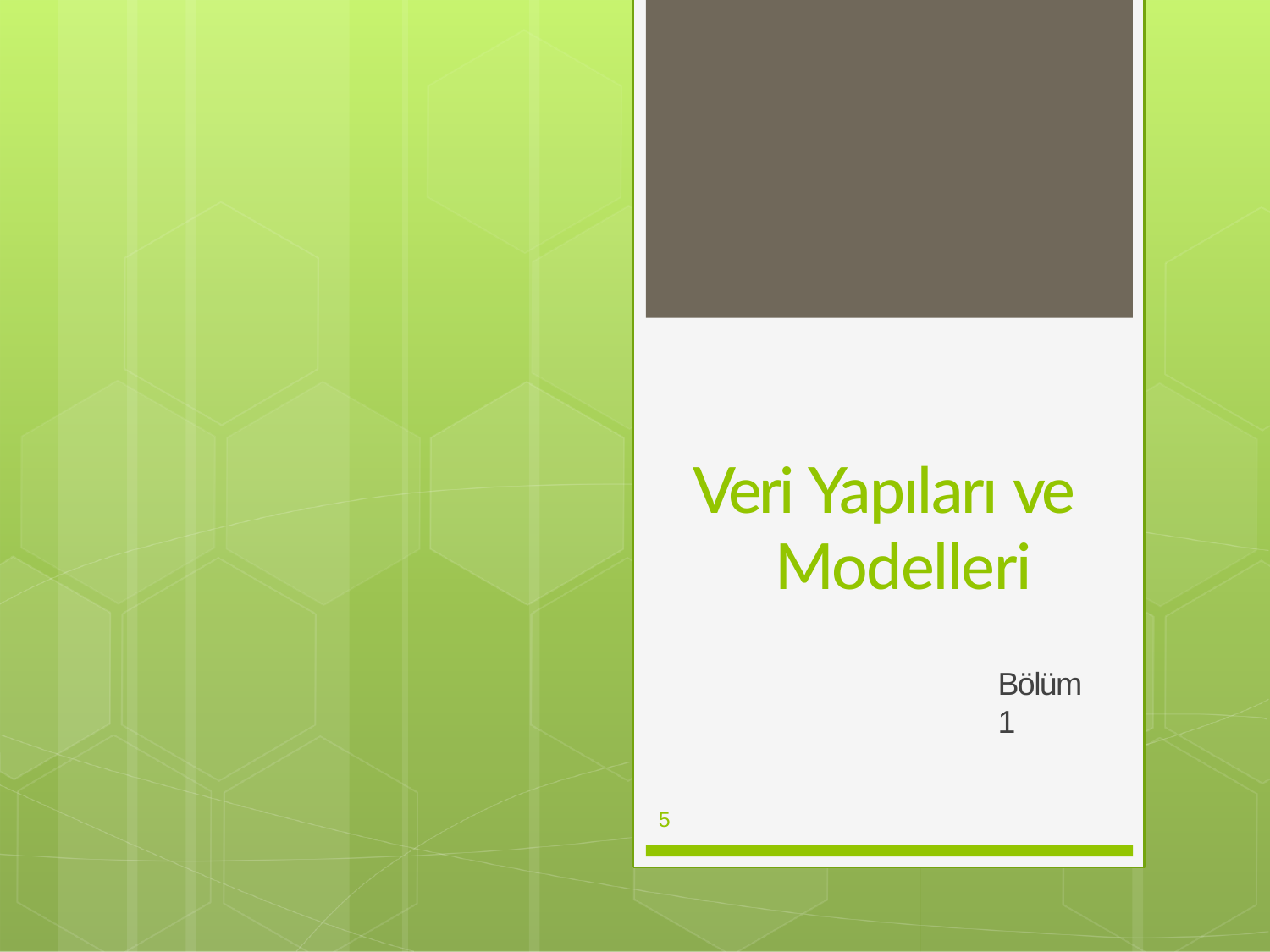

Veri Yapıları ve  Modelleri
Bölüm 1
5